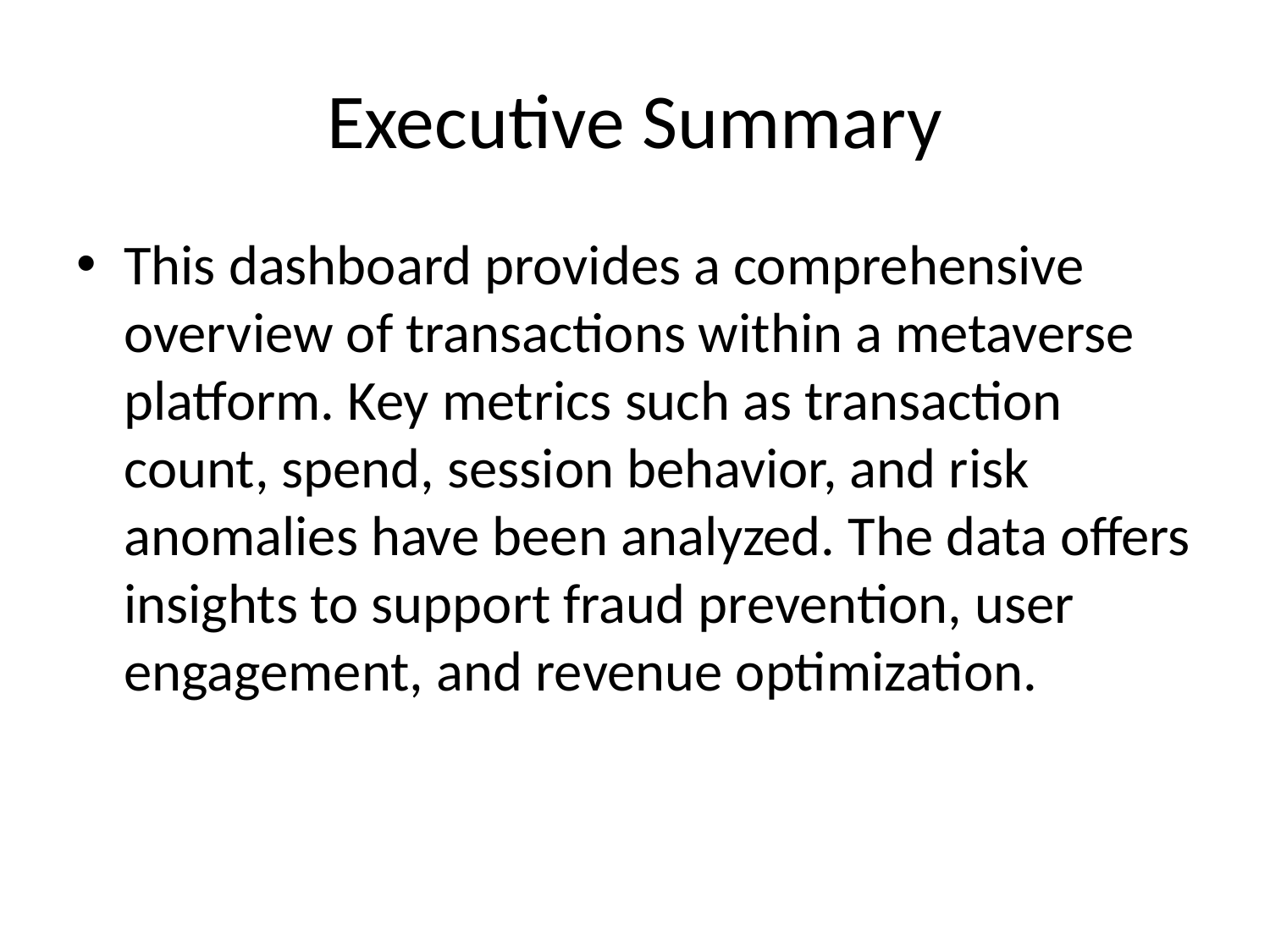

# Executive Summary
This dashboard provides a comprehensive overview of transactions within a metaverse platform. Key metrics such as transaction count, spend, session behavior, and risk anomalies have been analyzed. The data offers insights to support fraud prevention, user engagement, and revenue optimization.